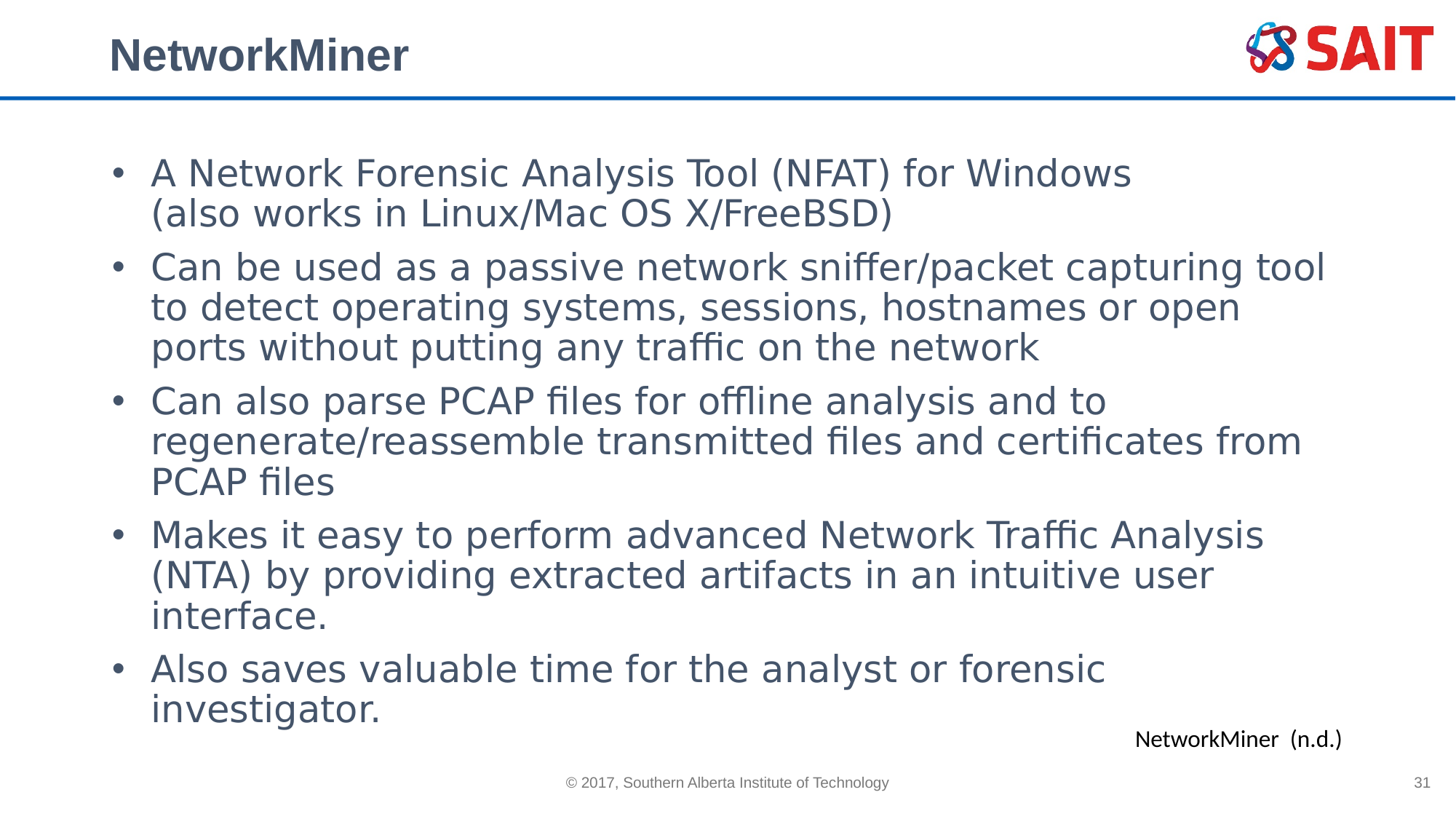

# NetworkMiner
A Network Forensic Analysis Tool (NFAT) for Windows (also works in Linux/Mac OS X/FreeBSD)
Can be used as a passive network sniffer/packet capturing tool to detect operating systems, sessions, hostnames or open ports without putting any traffic on the network
Can also parse PCAP files for offline analysis and to regenerate/reassemble transmitted files and certificates from PCAP files
Makes it easy to perform advanced Network Traffic Analysis (NTA) by providing extracted artifacts in an intuitive user interface.
Also saves valuable time for the analyst or forensic investigator.

NetworkMiner  (n.d.)